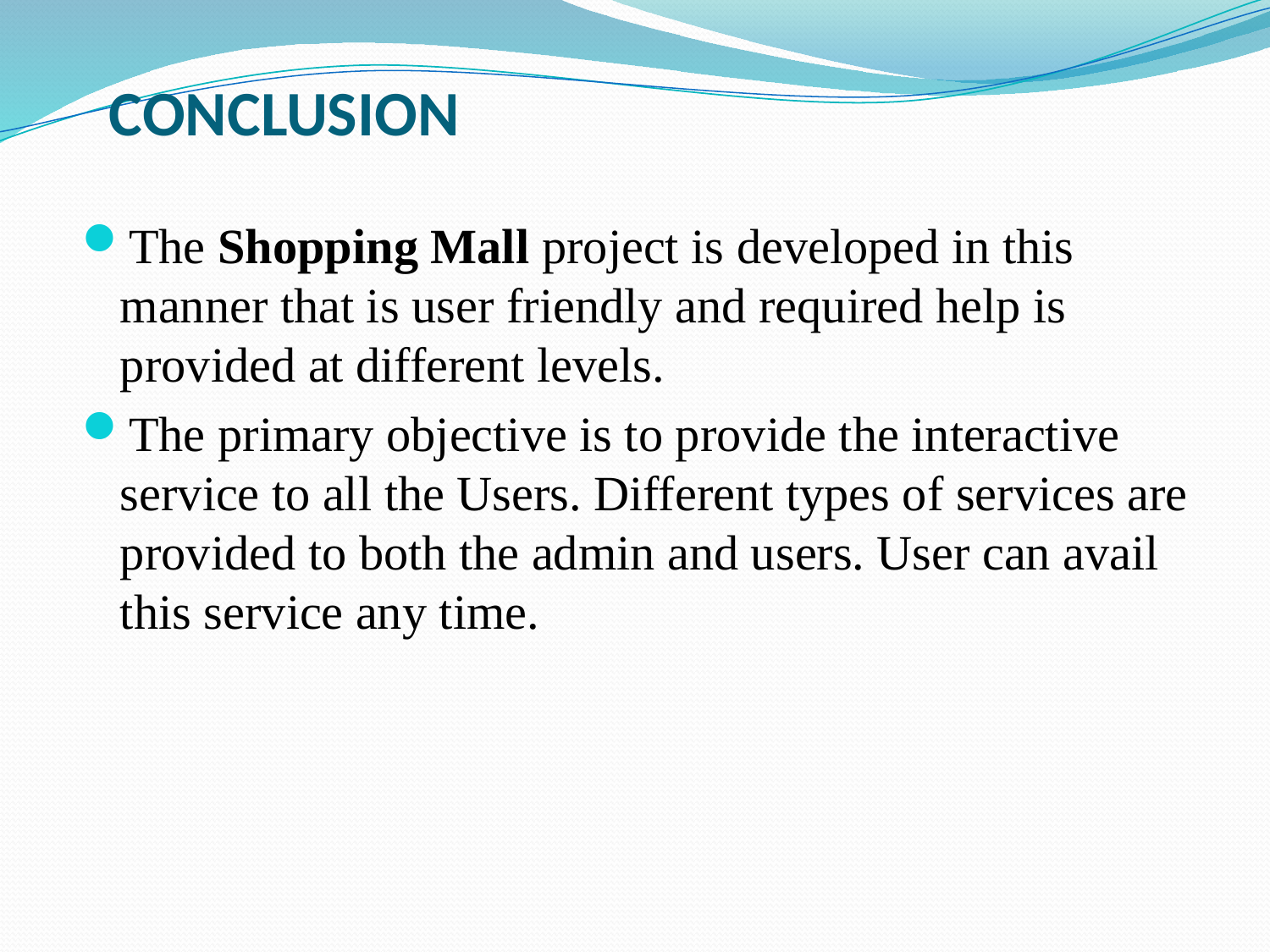

# CONCLUSION
The Shopping Mall project is developed in this manner that is user friendly and required help is provided at different levels.
The primary objective is to provide the interactive service to all the Users. Different types of services are provided to both the admin and users. User can avail this service any time.